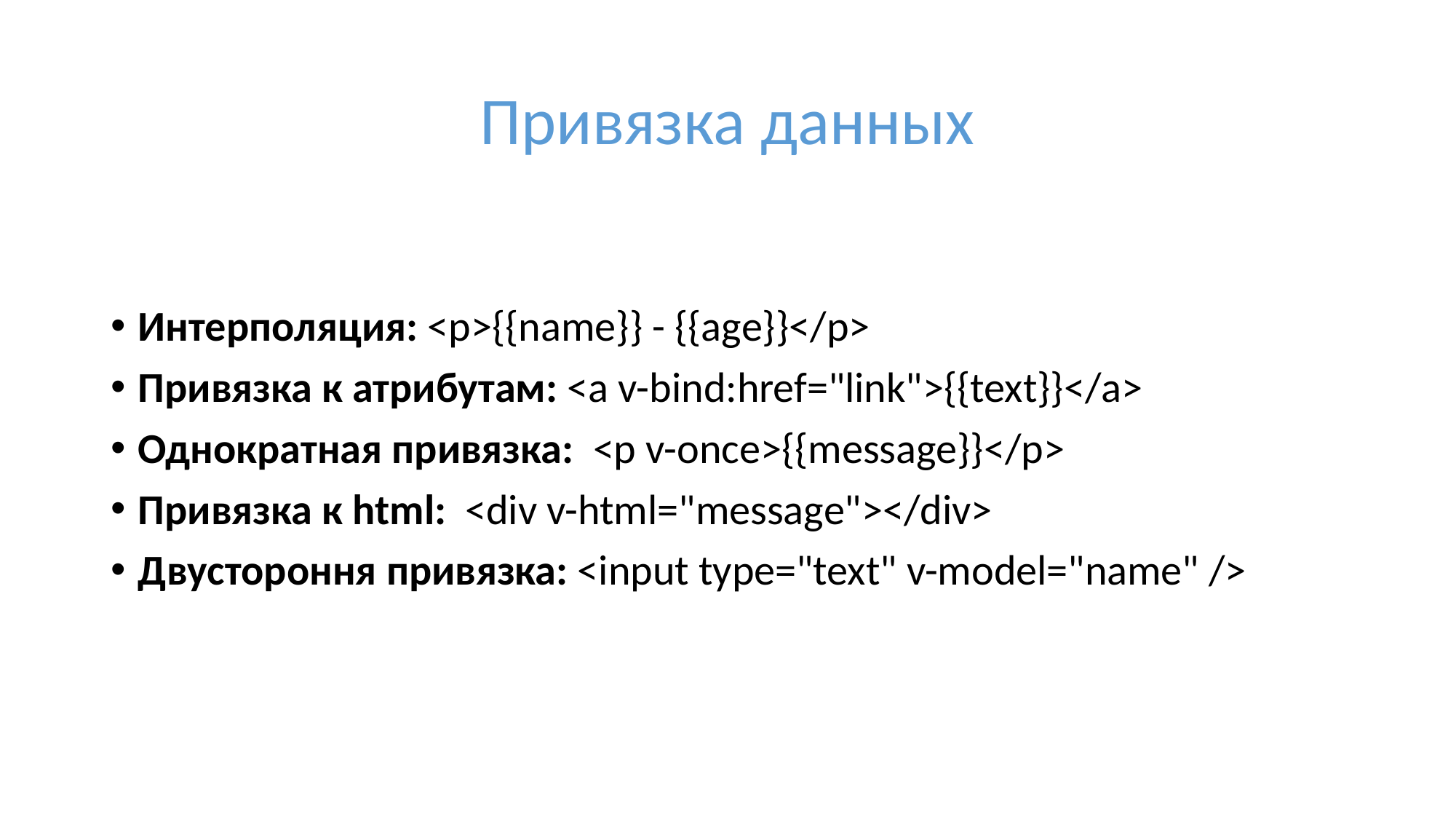

# Привязка данных
Интерполяция: <p>{{name}} - {{age}}</p>
Привязка к атрибутам: <a v-bind:href="link">{{text}}</a>
Однократная привязка:  <p v-once>{{message}}</p>
Привязка к html:  <div v-html="message"></div>
Двустороння привязка: <input type="text" v-model="name" />